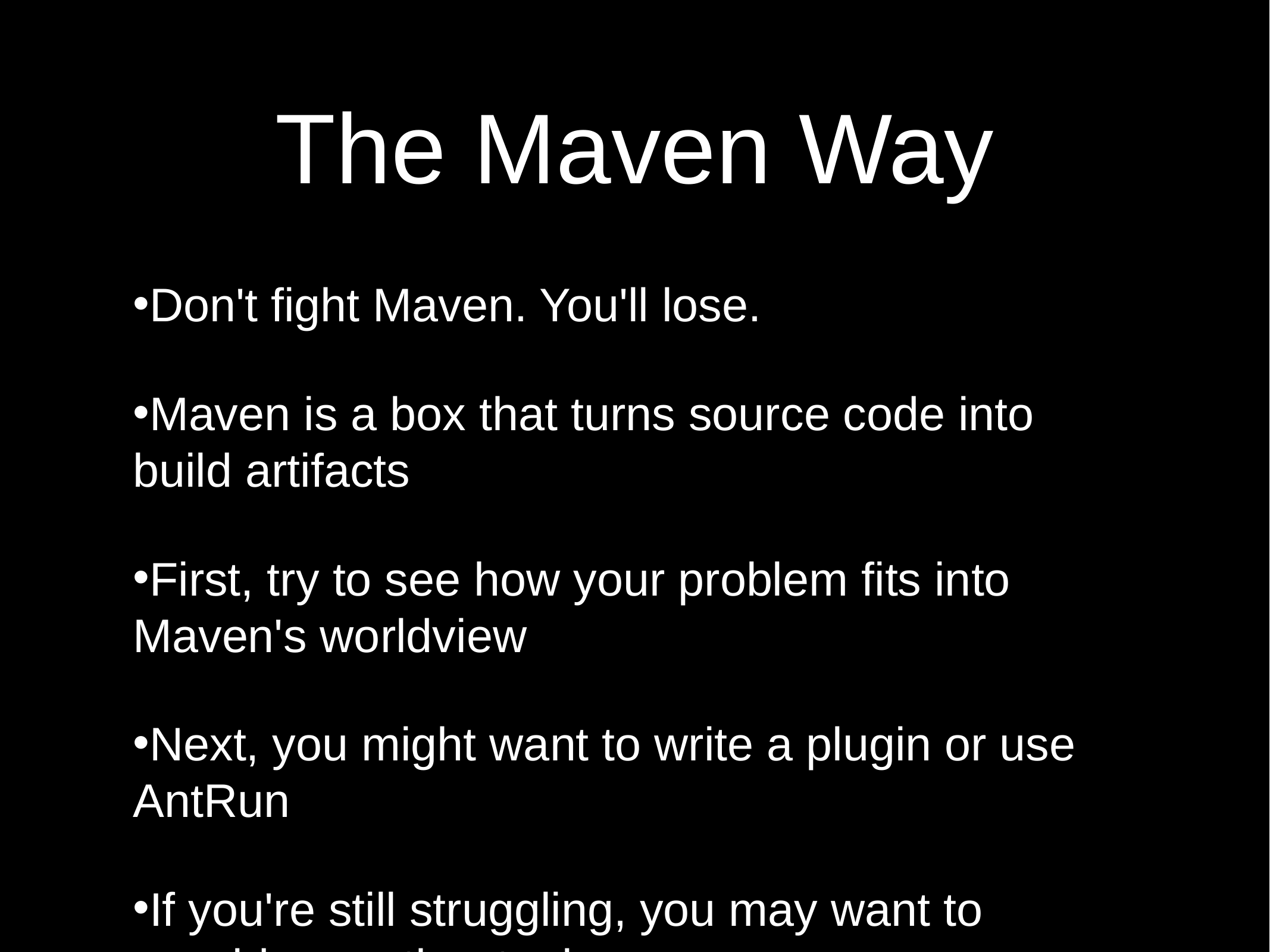

# The Maven Way
Don't fight Maven. You'll lose.
Maven is a box that turns source code into build artifacts
First, try to see how your problem fits into Maven's worldview
Next, you might want to write a plugin or use AntRun
If you're still struggling, you may want to consider another tool